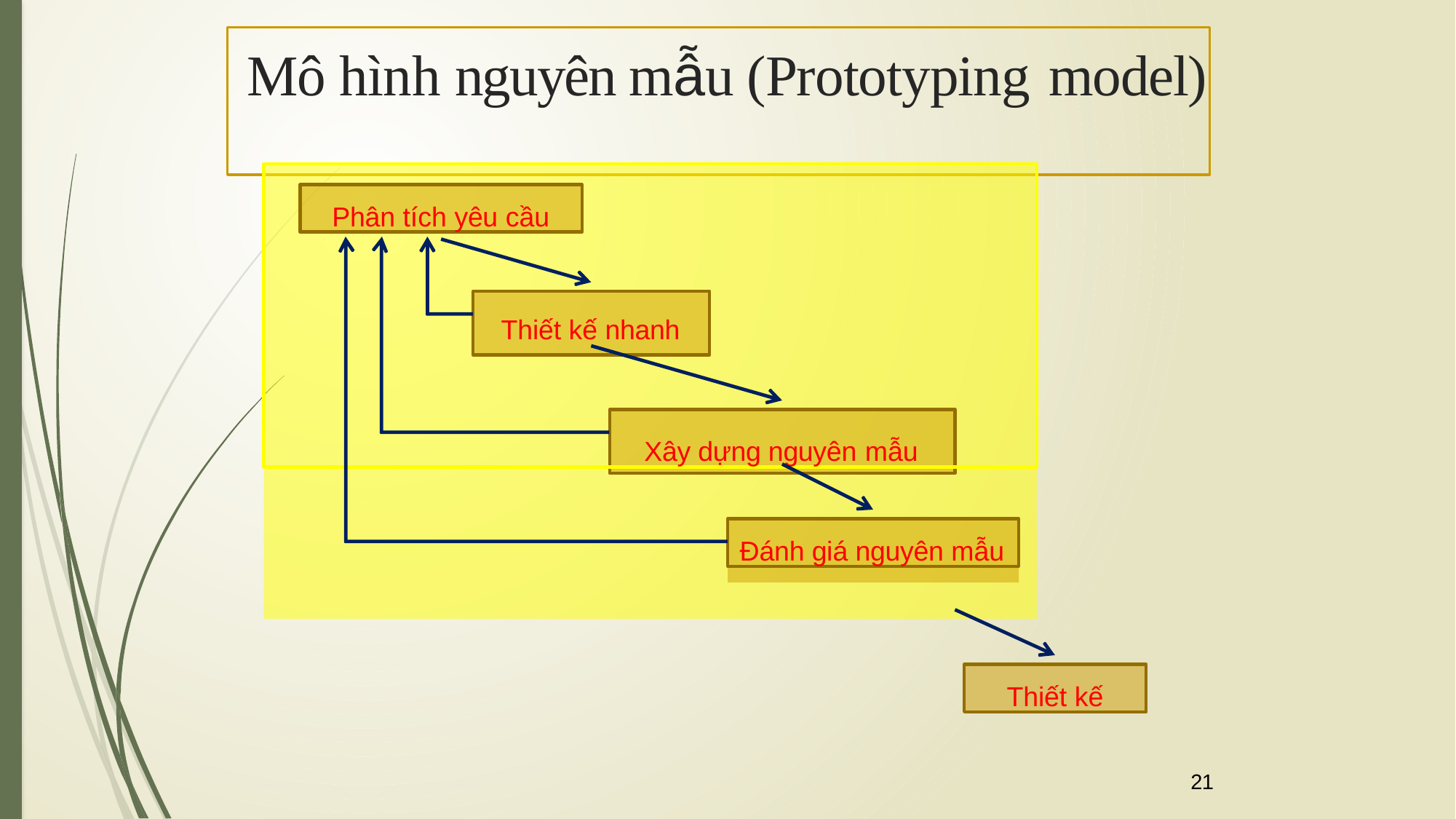

# Mô hình nguyên mẫu (Prototyping model)

Thiết kế nhanh

Xây dựng nguyên mẫu
Phân tích yêu cầu

Đánh giá nguyên mẫu
Thiết kế
21